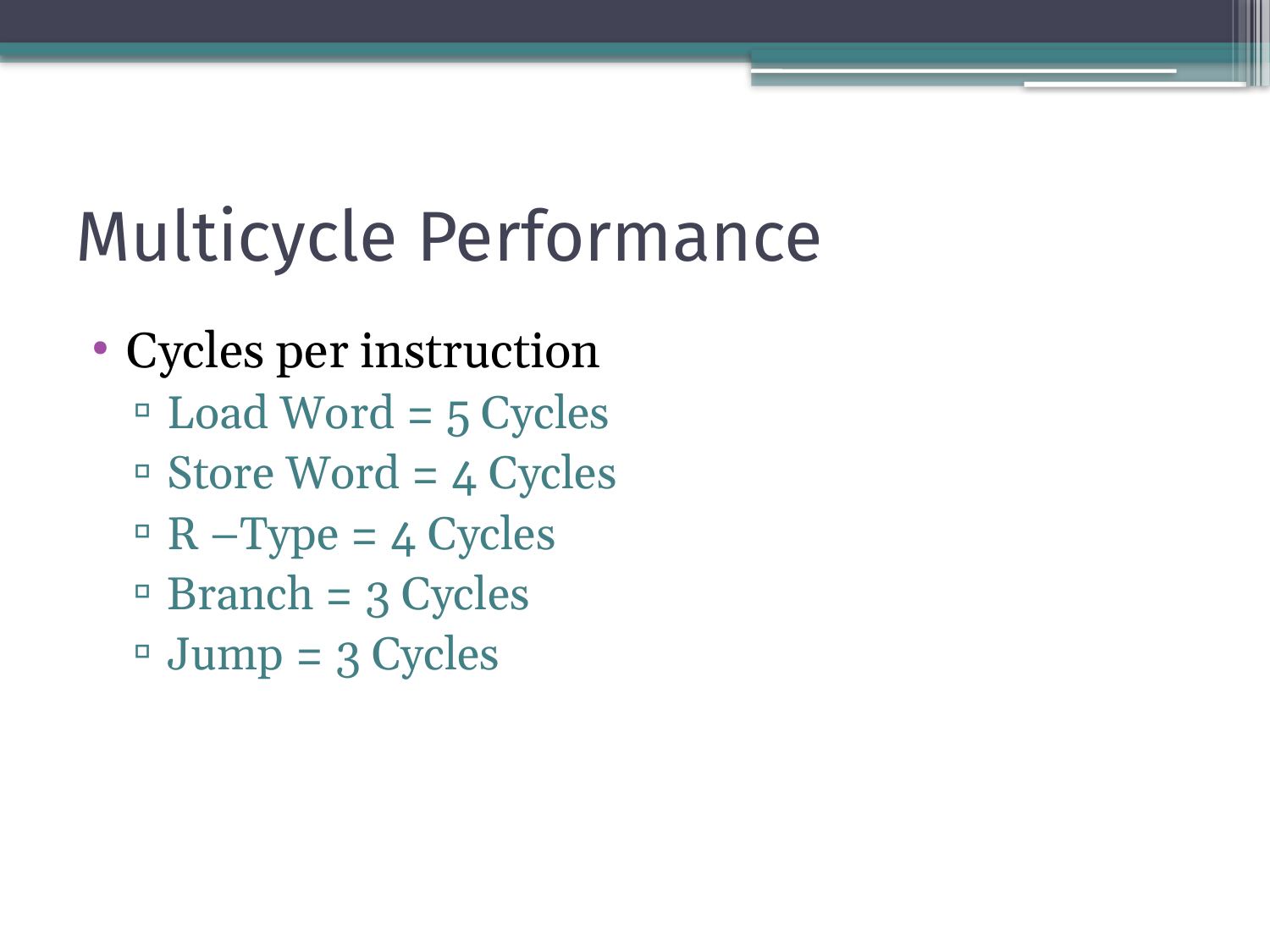

# Multicycle Performance
Cycles per instruction
Load Word = 5 Cycles
Store Word = 4 Cycles
R –Type = 4 Cycles
Branch = 3 Cycles
Jump = 3 Cycles